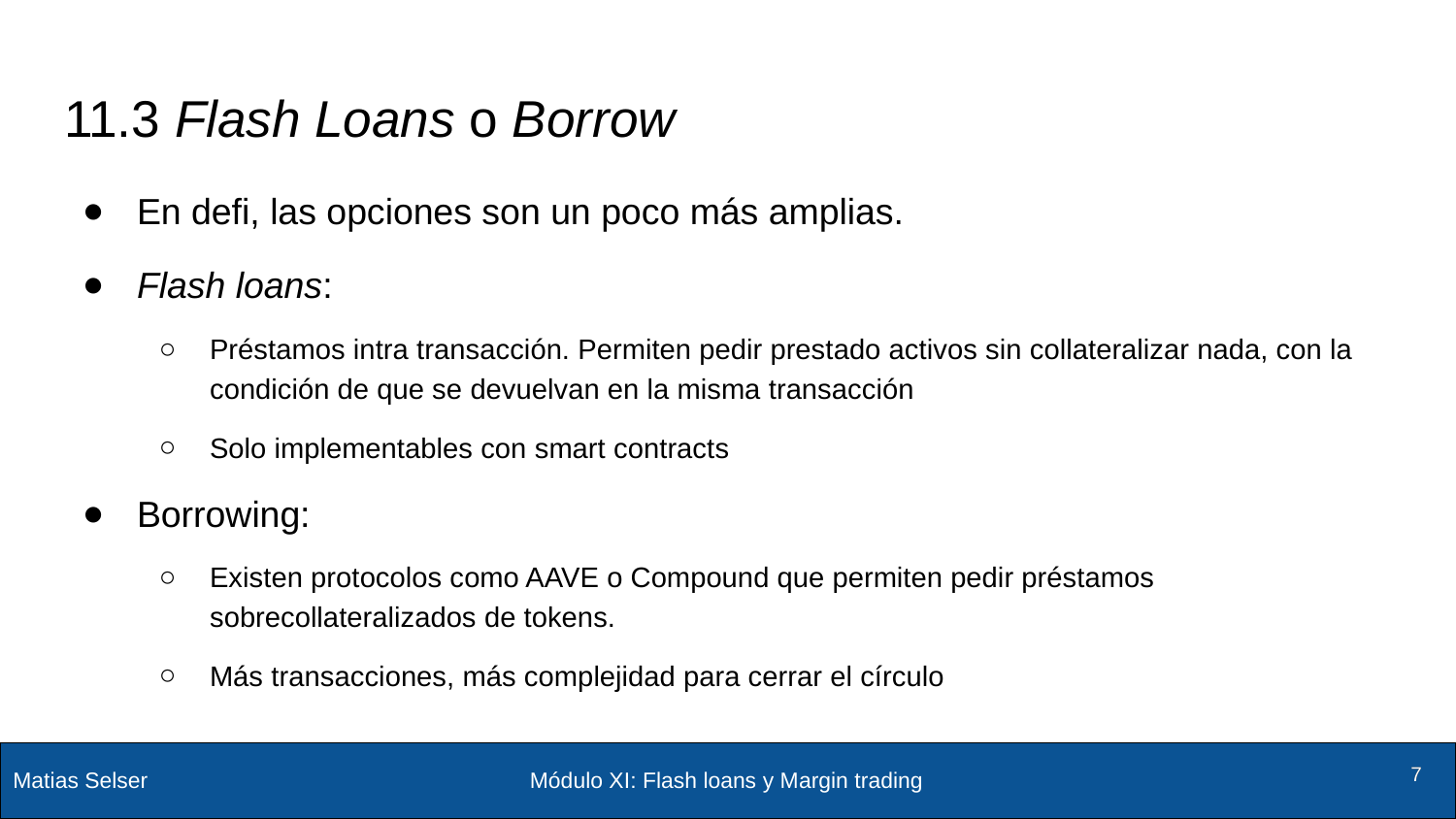

# 11.3 Flash Loans o Borrow
En defi, las opciones son un poco más amplias.
Flash loans:
Préstamos intra transacción. Permiten pedir prestado activos sin collateralizar nada, con la condición de que se devuelvan en la misma transacción
Solo implementables con smart contracts
Borrowing:
Existen protocolos como AAVE o Compound que permiten pedir préstamos sobrecollateralizados de tokens.
Más transacciones, más complejidad para cerrar el círculo
Módulo XI: Flash loans y Margin trading
7
7